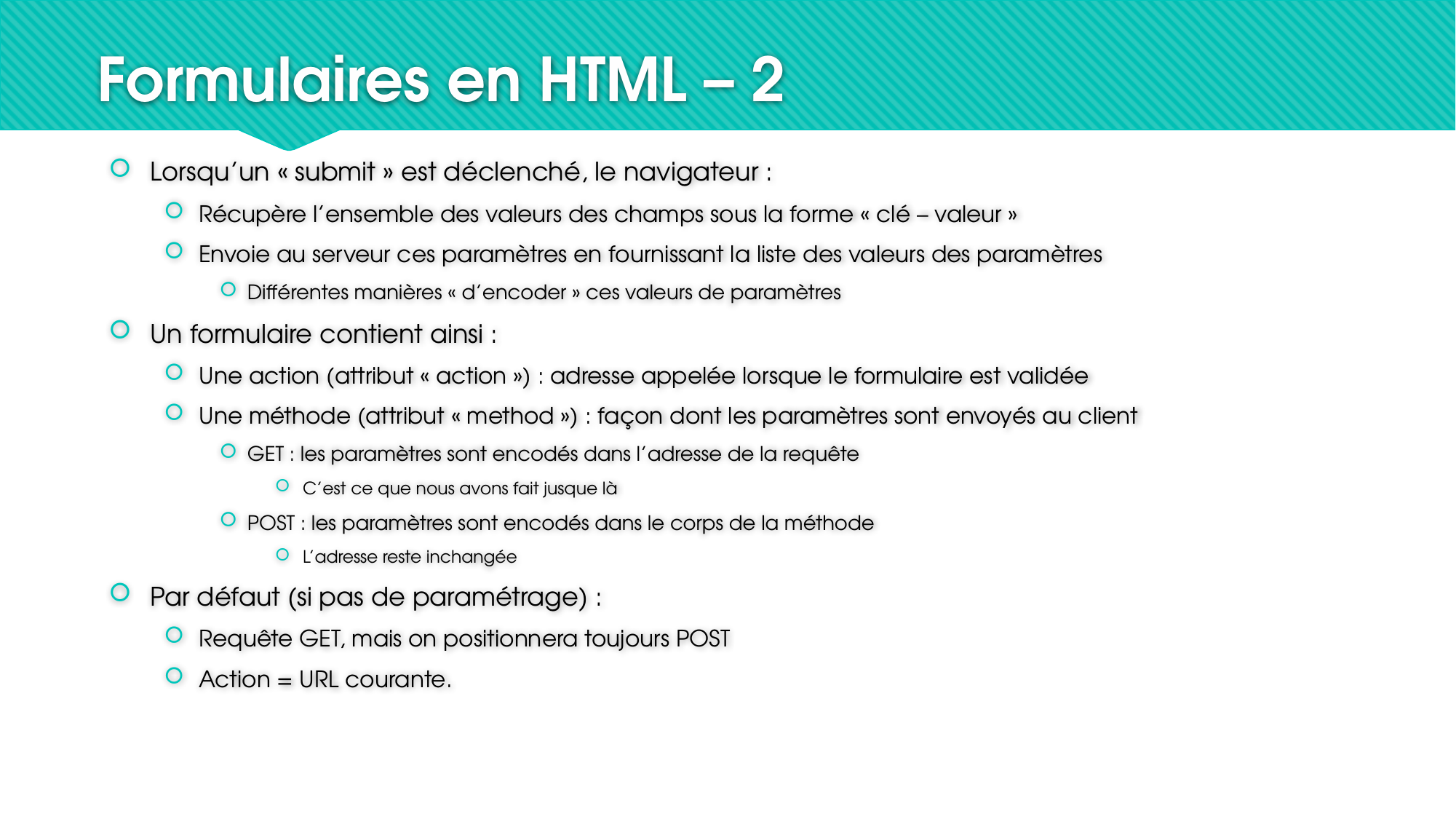

# Formulaires en HTML – 2
Lorsqu’un « submit » est déclenché, le navigateur :
Récupère l’ensemble des valeurs des champs sous la forme « clé – valeur »
Envoie au serveur ces paramètres en fournissant la liste des valeurs des paramètres
Différentes manières « d’encoder » ces valeurs de paramètres
Un formulaire contient ainsi :
Une action (attribut « action ») : adresse appelée lorsque le formulaire est validée
Une méthode (attribut « method ») : façon dont les paramètres sont envoyés au client
GET : les paramètres sont encodés dans l’adresse de la requête
C’est ce que nous avons fait jusque là
POST : les paramètres sont encodés dans le corps de la méthode
L’adresse reste inchangée
Par défaut (si pas de paramétrage) :
Requête GET, mais on positionnera toujours POST
Action = URL courante.